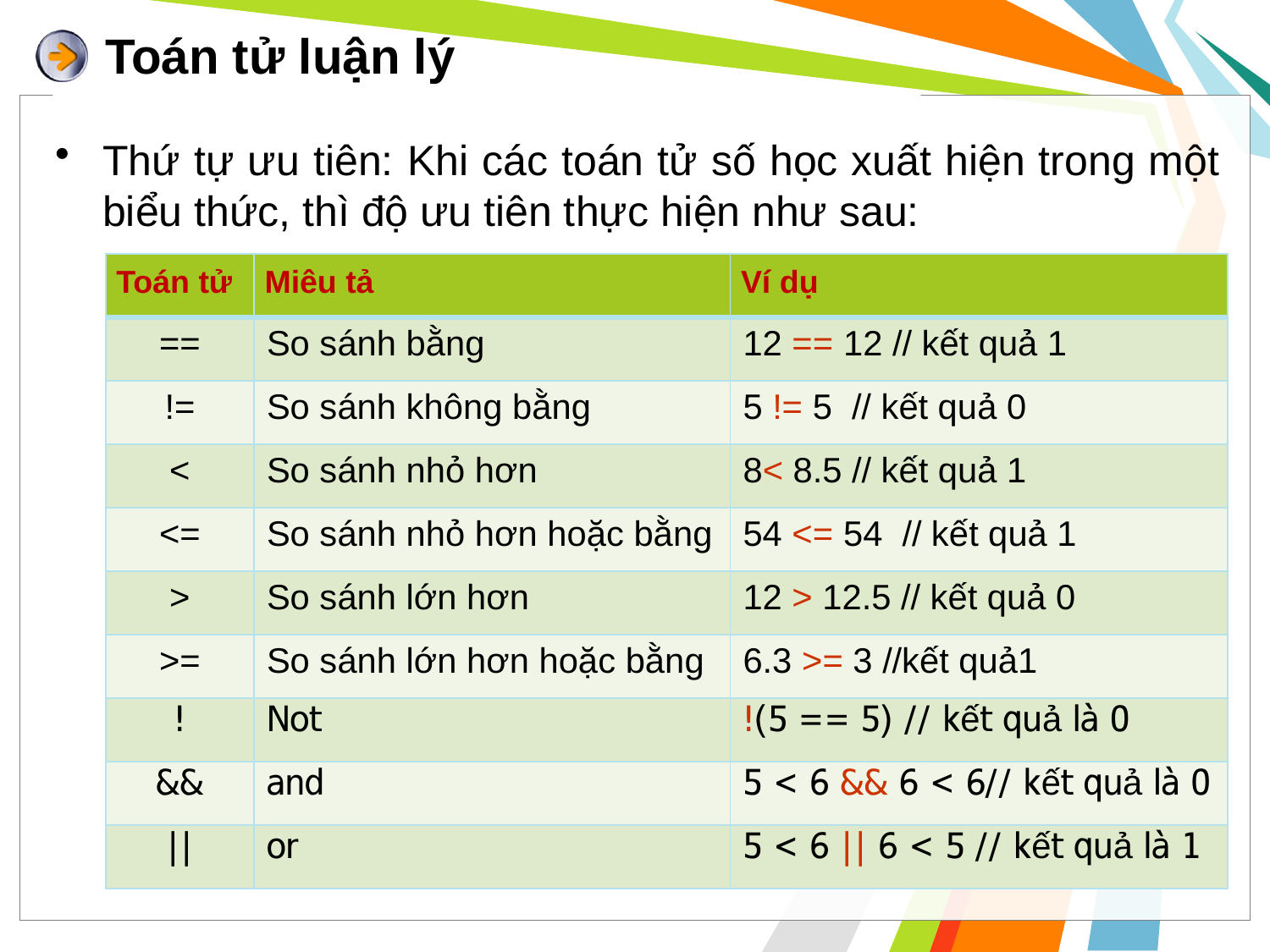

# Toán tử luận lý
Thứ tự ưu tiên: Khi các toán tử số học xuất hiện trong một biểu thức, thì độ ưu tiên thực hiện như sau:

| Toán tử | Miêu tả | Ví dụ |
| --- | --- | --- |
| == | So sánh bằng | 12 == 12 // kết quả 1 |
| != | So sánh không bằng | 5 != 5 // kết quả 0 |
| < | So sánh nhỏ hơn | 8< 8.5 // kết quả 1 |
| <= | So sánh nhỏ hơn hoặc bằng | 54 <= 54 // kết quả 1 |
| > | So sánh lớn hơn | 12 > 12.5 // kết quả 0 |
| >= | So sánh lớn hơn hoặc bằng | 6.3 >= 3 //kết quả1 |
| ! | Not | !(5 == 5) // kết quả là 0 |
| && | and | 5 < 6 && 6 < 6// kết quả là 0 |
| || | or | 5 < 6 || 6 < 5 // kết quả là 1 |